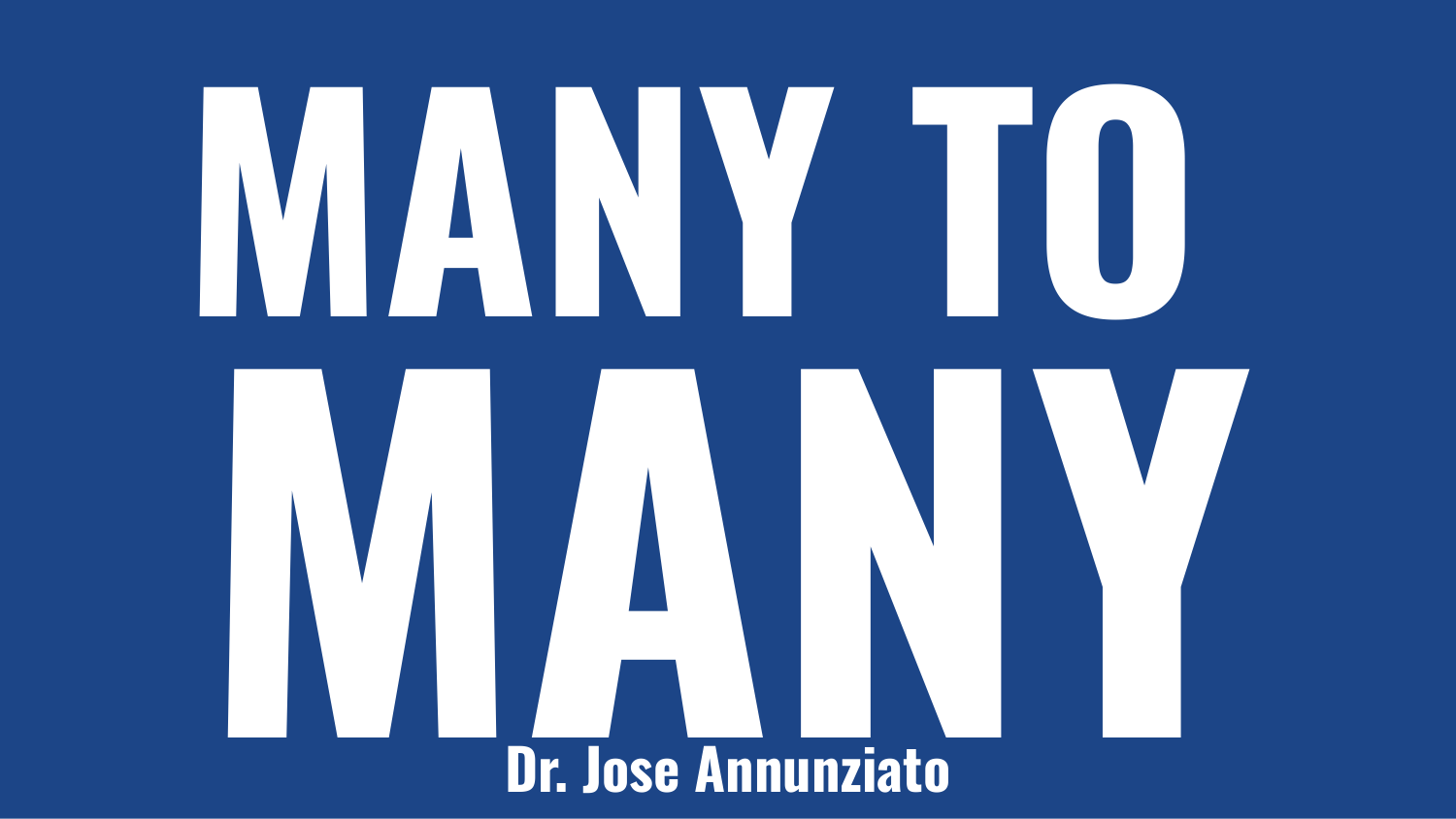

# MANY
MANY TO

Dr. Jose Annunziato